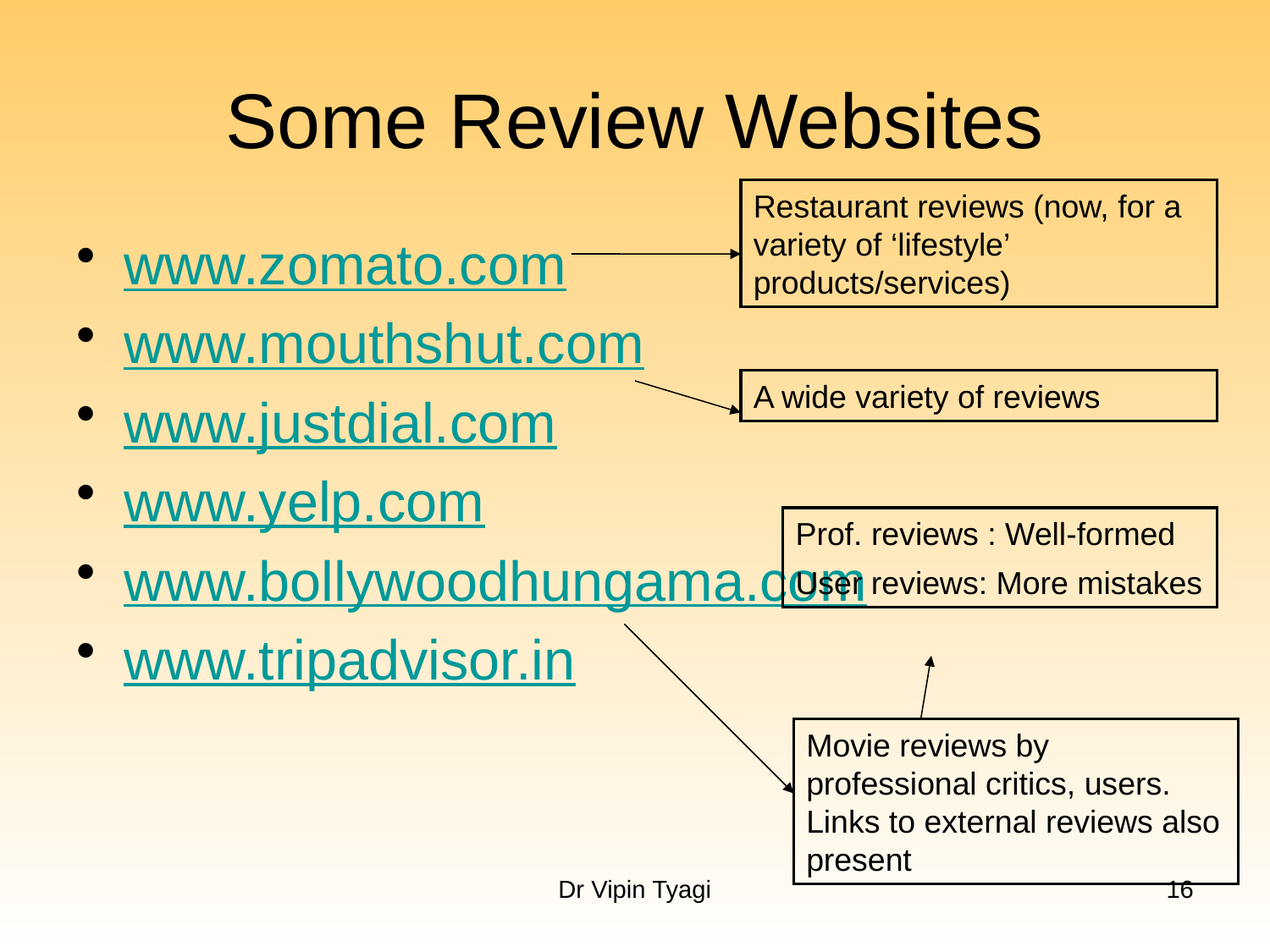

# Some Review Websites
Restaurant reviews (now, for a variety of ‘lifestyle’ products/services)
www.zomato.com
www.mouthshut.com
www.justdial.com
www.yelp.com
www.bollywoodhungama.com
www.tripadvisor.in

A wide variety of reviews

Prof. reviews : Well-formed
User reviews: More mistakes

Movie reviews by professional critics, users. Links to external reviews also present
Dr Vipin Tyagi
16